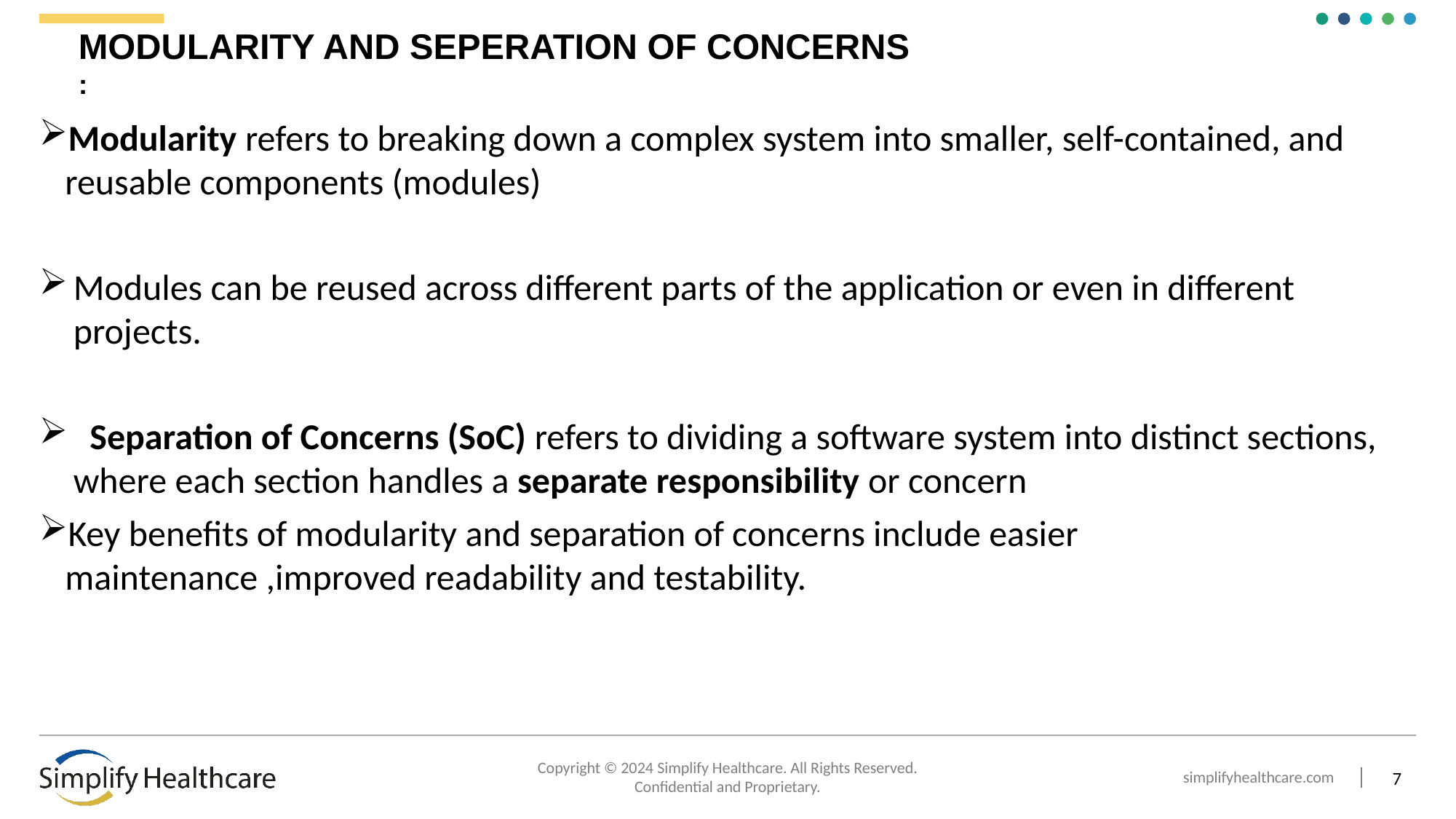

# MODULARITY AND SEPERATION OF CONCERNS :
Modularity refers to breaking down a complex system into smaller, self-contained, and reusable components (modules)

Modules can be reused across different parts of the application or even in different projects.

  Separation of Concerns (SoC) refers to dividing a software system into distinct sections, where each section handles a separate responsibility or concern
Key benefits of modularity and separation of concerns include easier maintenance ,improved readability and testability.